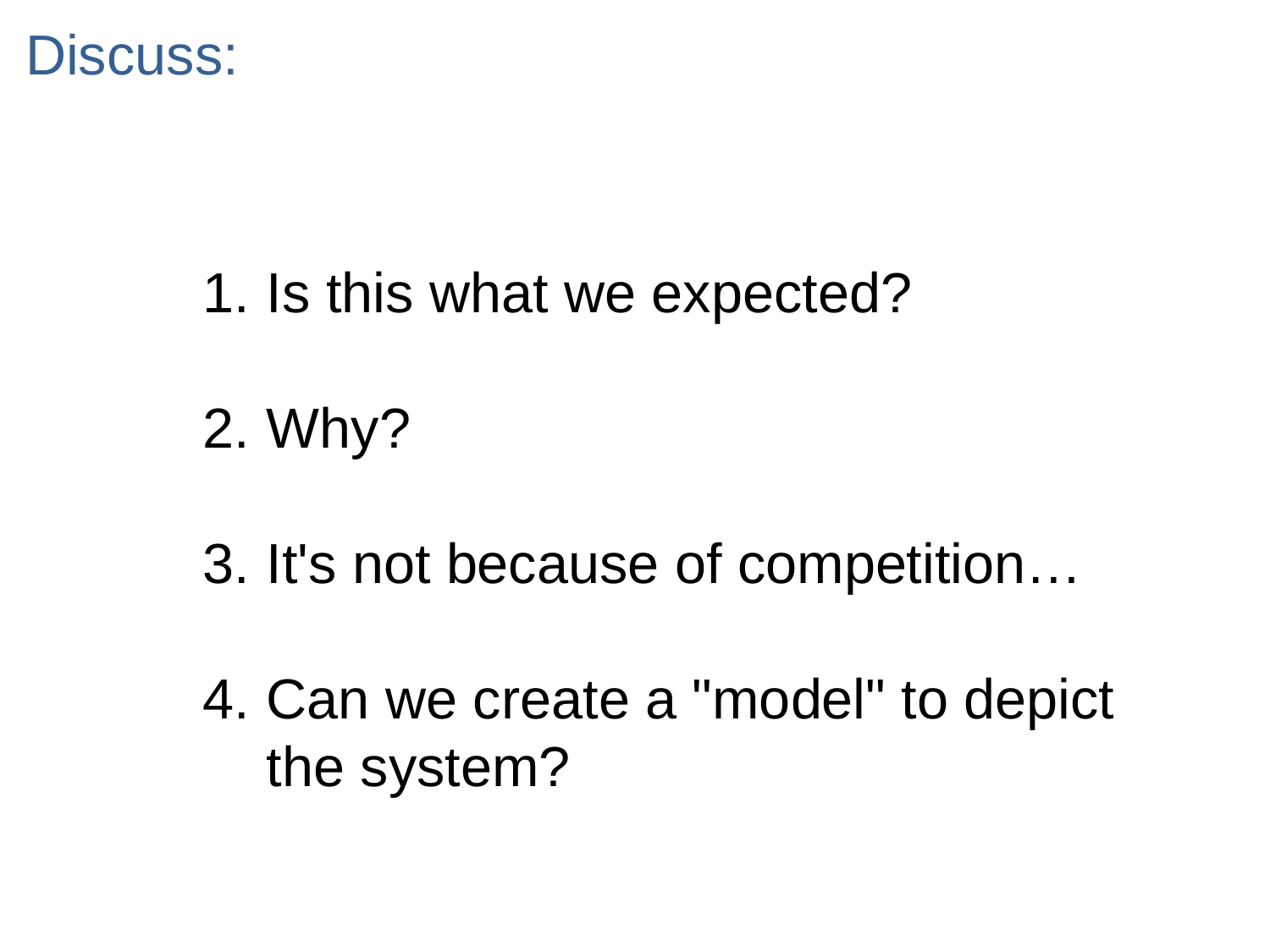

Discuss:

Is this what we expected?

Why?

It's not because of competition…

Can we create a "model" to depict the system?